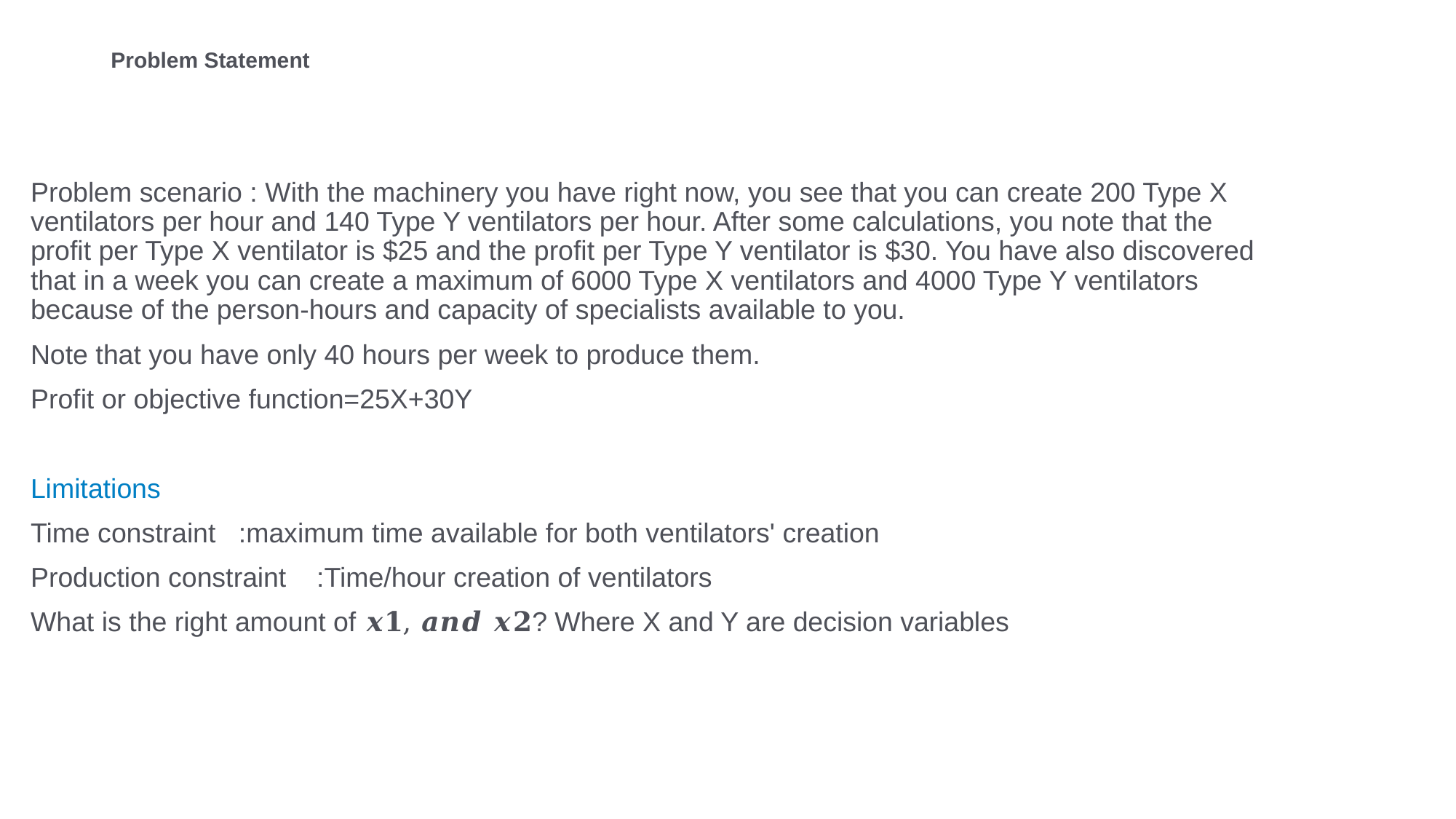

# Problem Statement

Problem scenario : With the machinery you have right now, you see that you can create 200 Type X ventilators per hour and 140 Type Y ventilators per hour. After some calculations, you note that the profit per Type X ventilator is $25 and the profit per Type Y ventilator is $30. You have also discovered that in a week you can create a maximum of 6000 Type X ventilators and 4000 Type Y ventilators because of the person-hours and capacity of specialists available to you.
Note that you have only 40 hours per week to produce them.
Profit or objective function=25X+30Y

Limitations
Time constraint   :maximum time available for both ventilators' creation
Production constraint    :Time/hour creation of ventilators
What is the right amount of 𝒙𝟏, 𝒂𝒏𝒅 𝒙𝟐? Where X and Y are decision variables